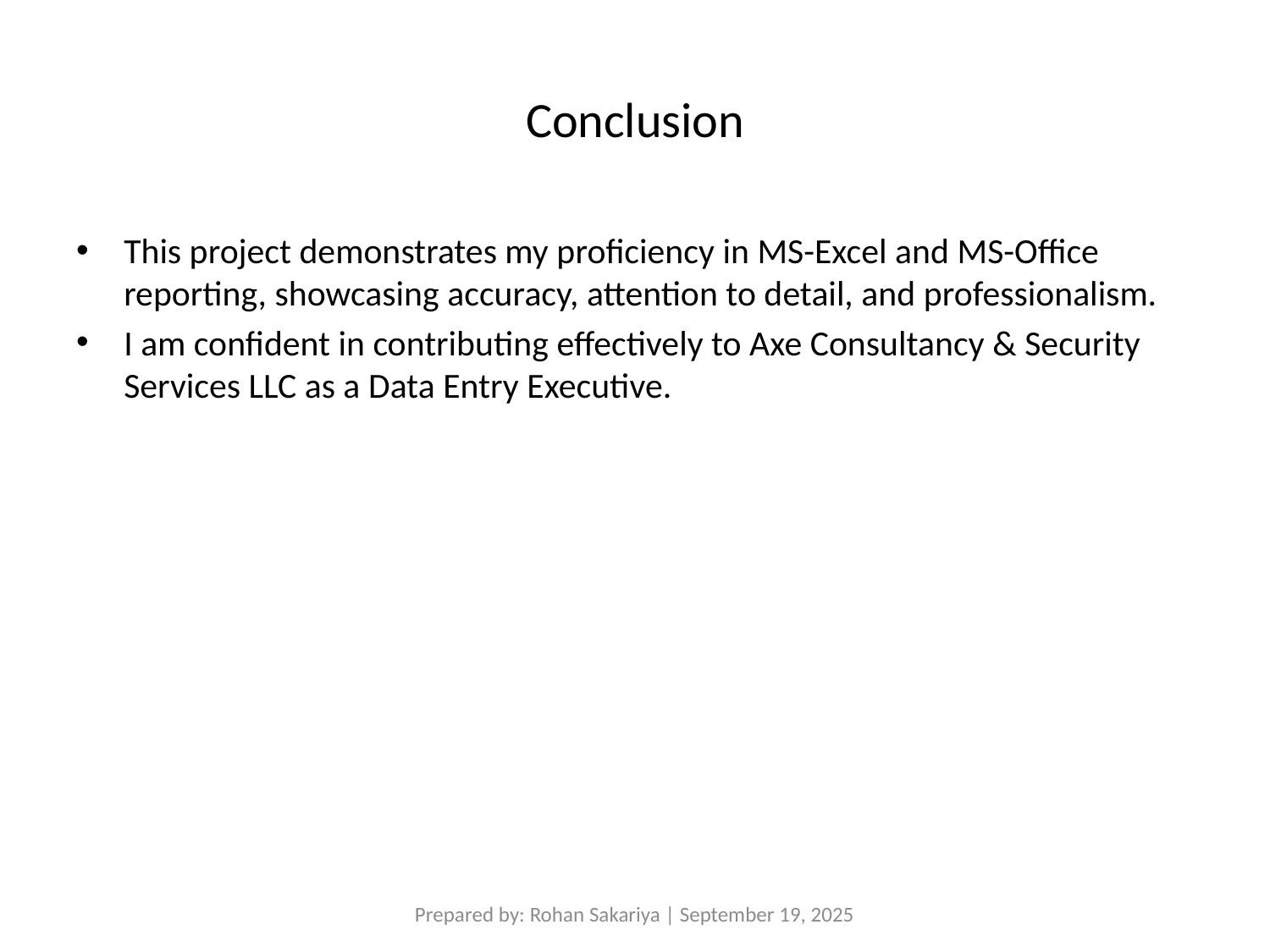

# Conclusion
This project demonstrates my proficiency in MS-Excel and MS-Office reporting, showcasing accuracy, attention to detail, and professionalism.
I am confident in contributing effectively to Axe Consultancy & Security Services LLC as a Data Entry Executive.
Prepared by: Rohan Sakariya | September 19, 2025